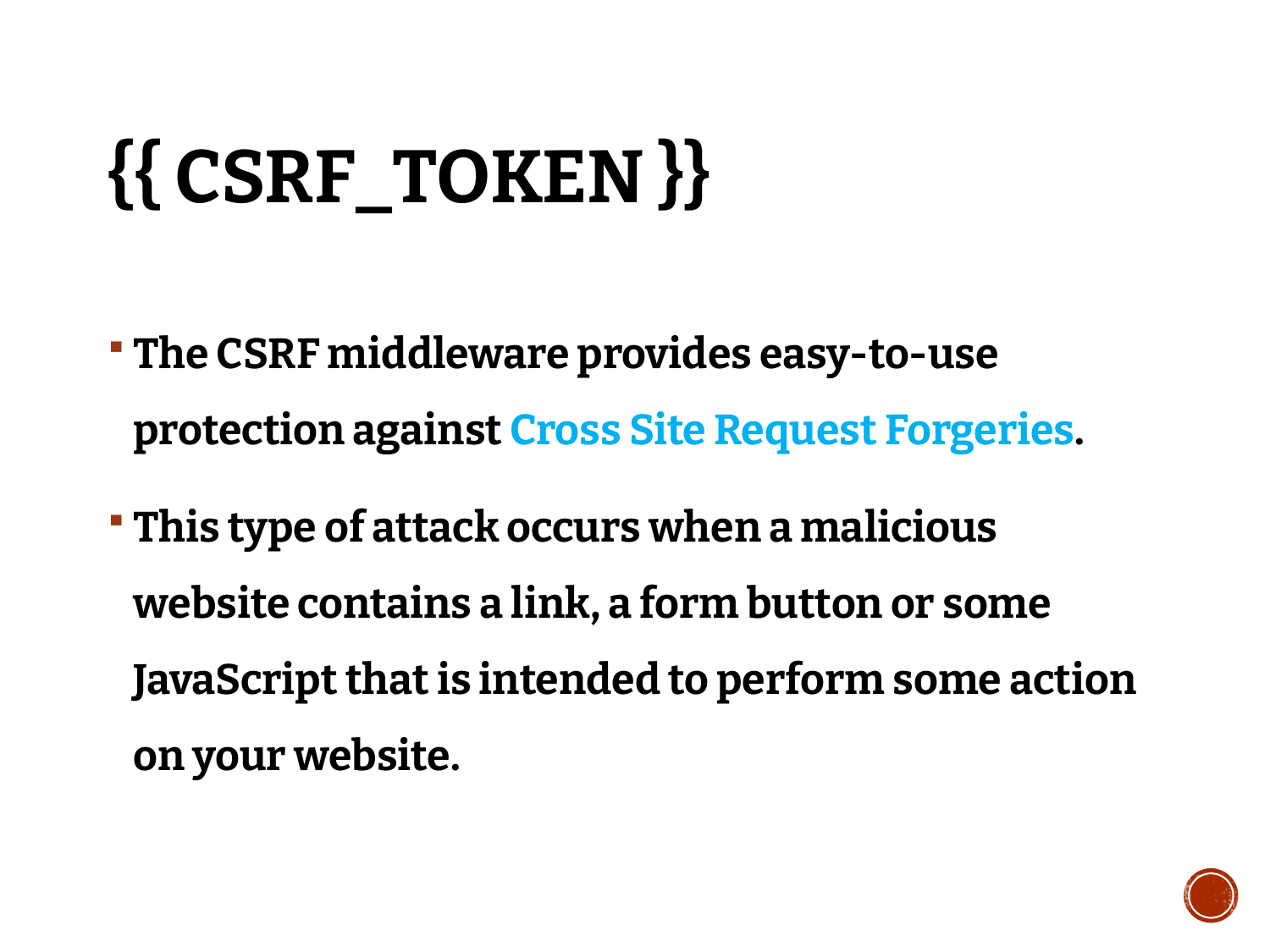

# {{ csrf_token }}
The CSRF middleware provides easy-to-use protection against Cross Site Request Forgeries.
This type of attack occurs when a malicious website contains a link, a form button or some JavaScript that is intended to perform some action on your website.